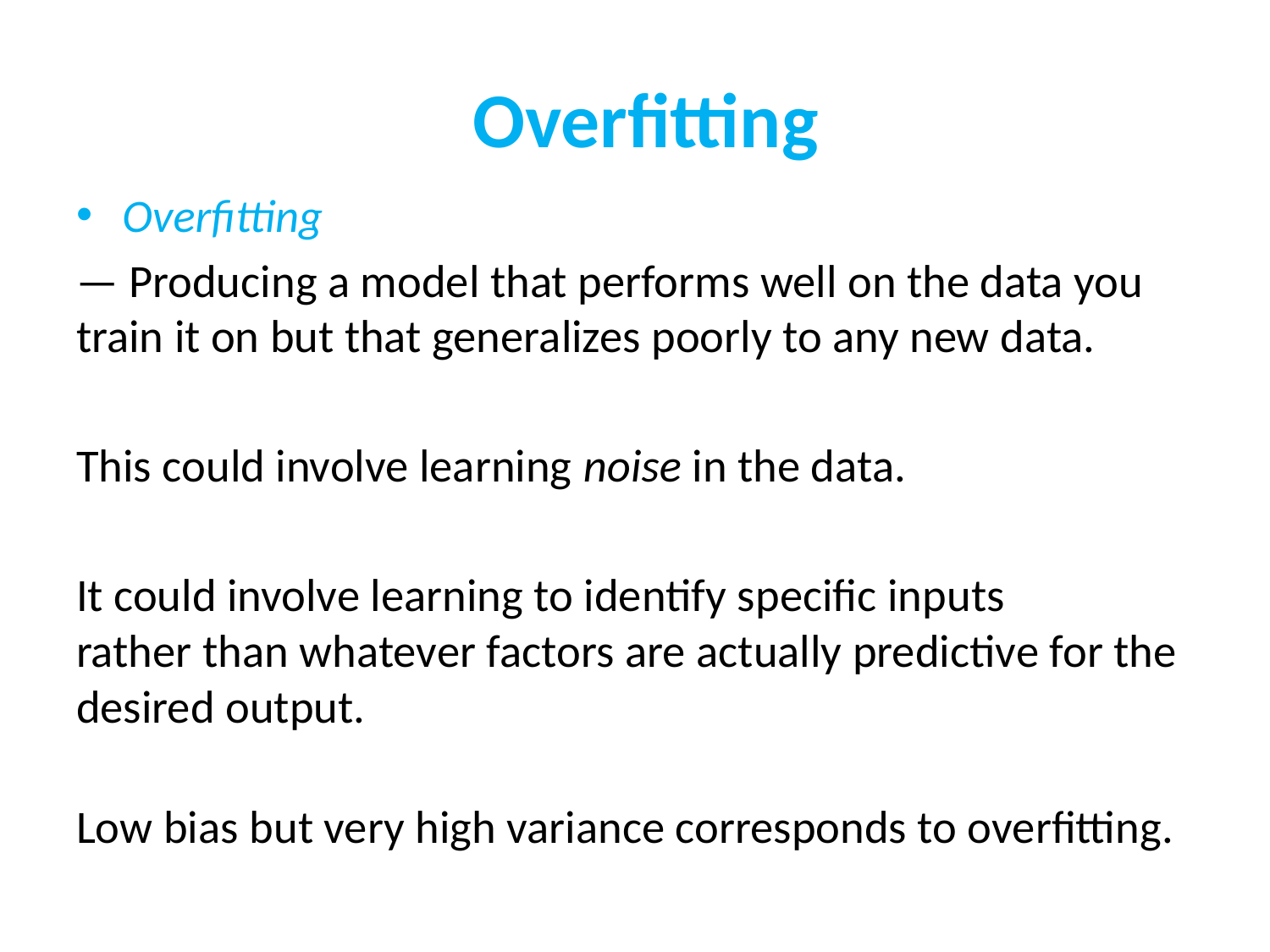

# Overfitting
Overfitting
— Producing a model that performs well on the data you train it on but that generalizes poorly to any new data.

This could involve learning noise in the data.

It could involve learning to identify specific inputs
rather than whatever factors are actually predictive for the desired output.
Low bias but very high variance corresponds to overfitting.